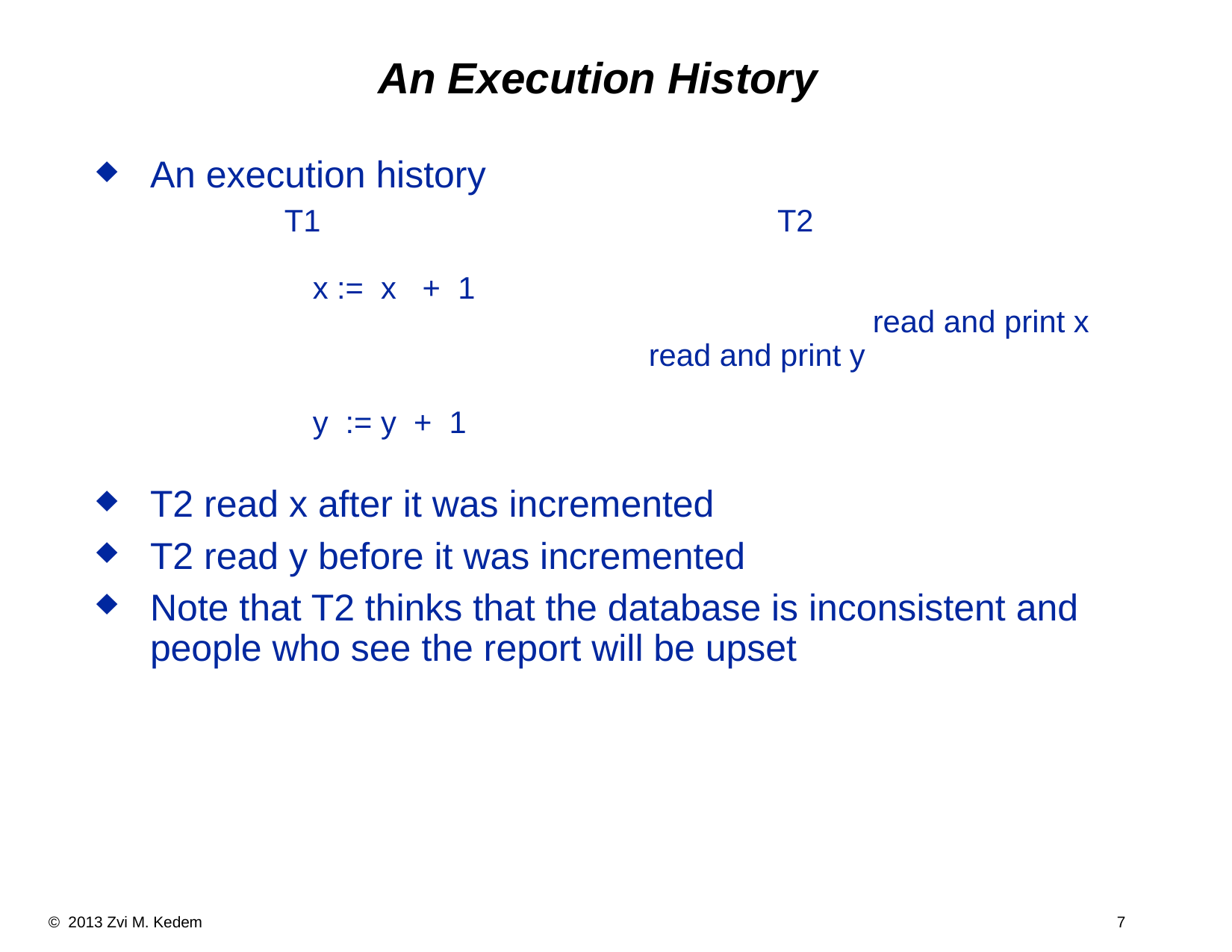

An Execution History
An execution history
              T1                                       	  T2
 	x :=  x   +  1                                                                                                      				read and print x
                                      		read and print y
 	y  := y  +  1
T2 read x after it was incremented
T2 read y before it was incremented
Note that T2 thinks that the database is inconsistent and people who see the report will be upset